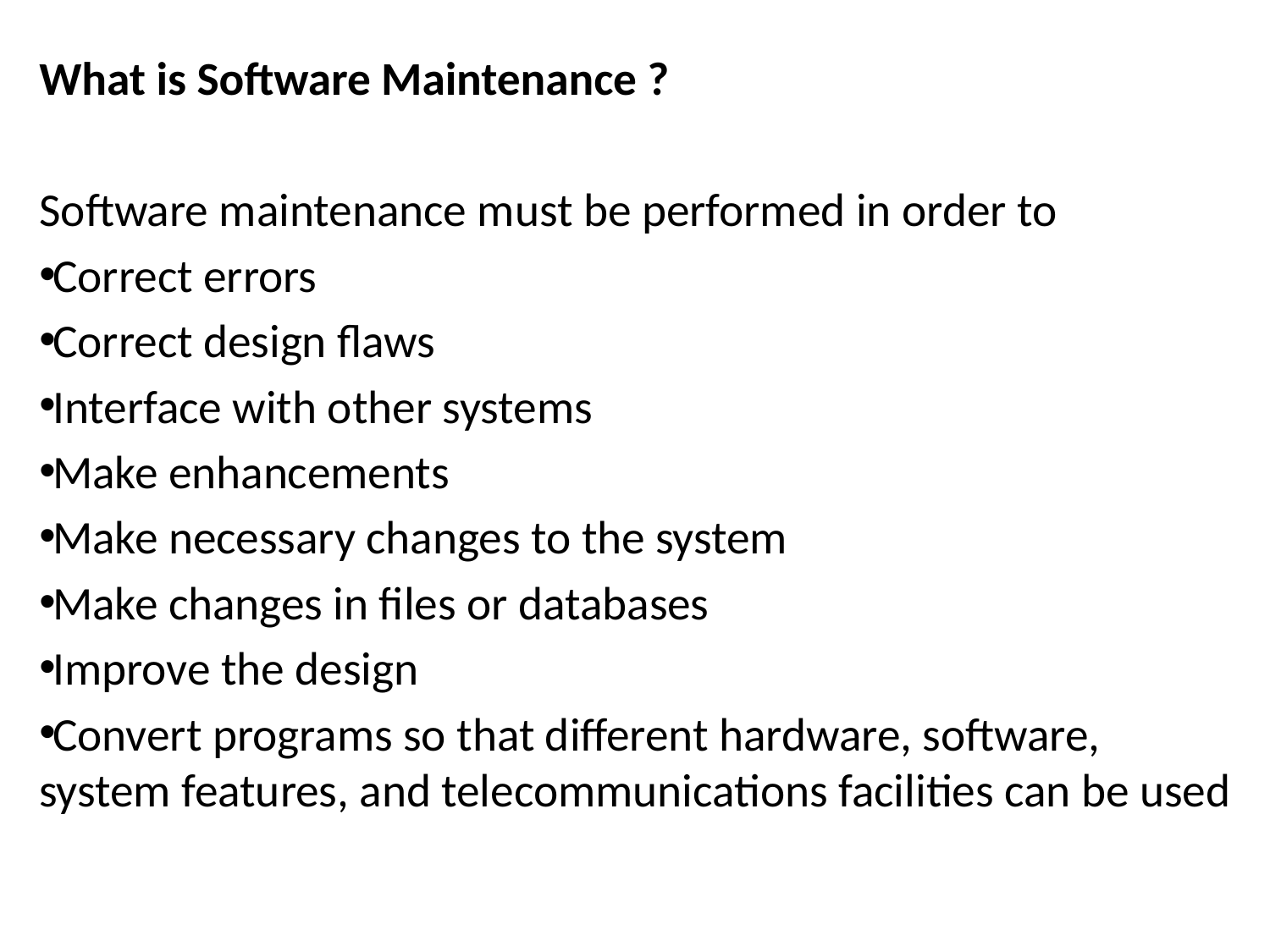

What is Software Maintenance ?

Software maintenance must be performed in order to
Correct errors
Correct design flaws
Interface with other systems
Make enhancements
Make necessary changes to the system
Make changes in files or databases
Improve the design
Convert programs so that different hardware, software, system features, and telecommunications facilities can be used